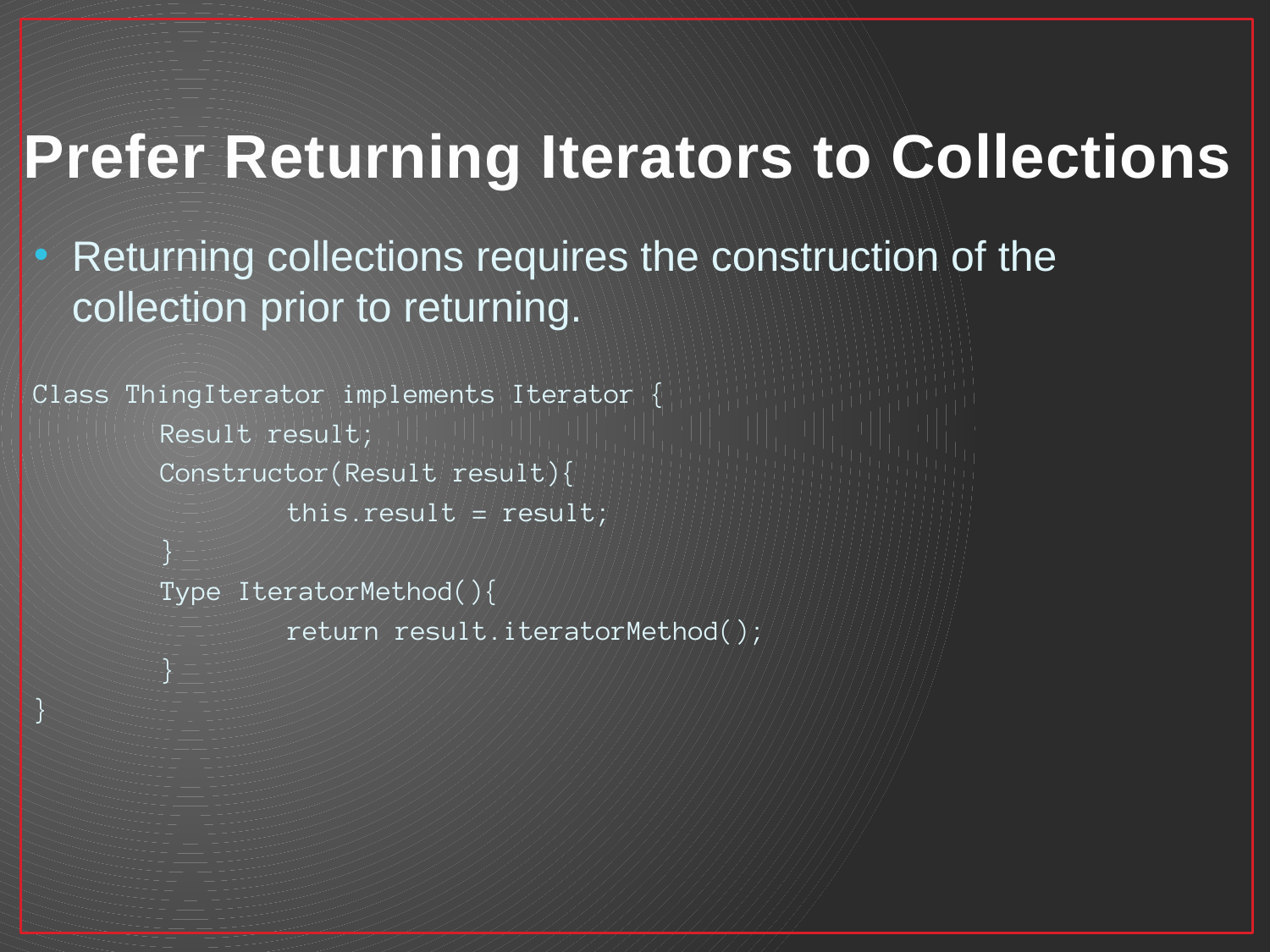

# Prefer Returning Iterators to Collections
Returning collections requires the construction of the collection prior to returning.

Class ThingIterator implements Iterator {
	Result result;
	Constructor(Result result){
		this.result = result;
	}
	Type IteratorMethod(){
		return result.iteratorMethod();
	}
}